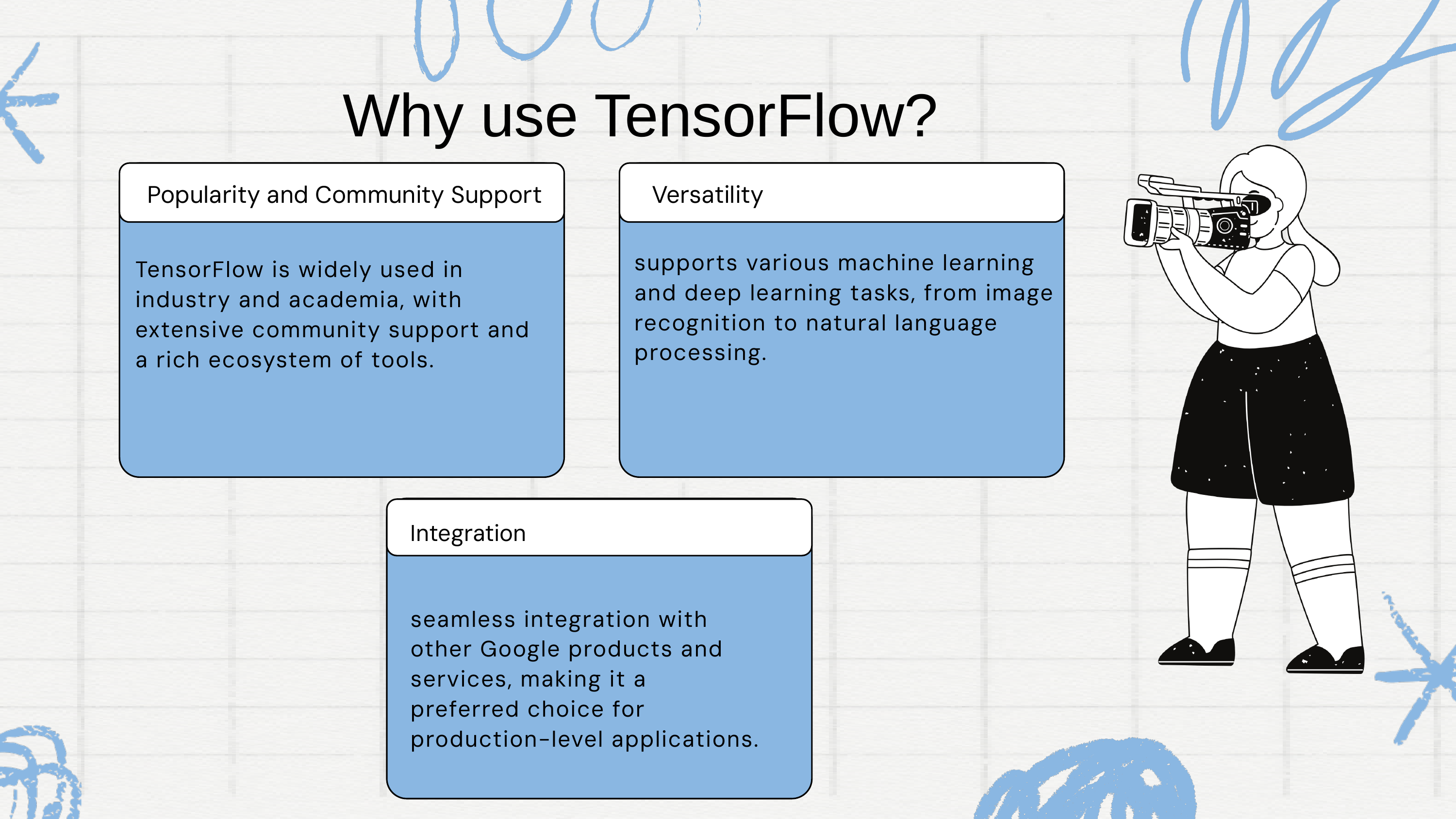

Why use TensorFlow?

Popularity and Community Support
Versatility
supports various machine learning and deep learning tasks, from image recognition to natural language processing.
TensorFlow is widely used in industry and academia, with extensive community support and a rich ecosystem of tools.

Integration

seamless integration with other Google products and services, making it a preferred choice for production-level applications.